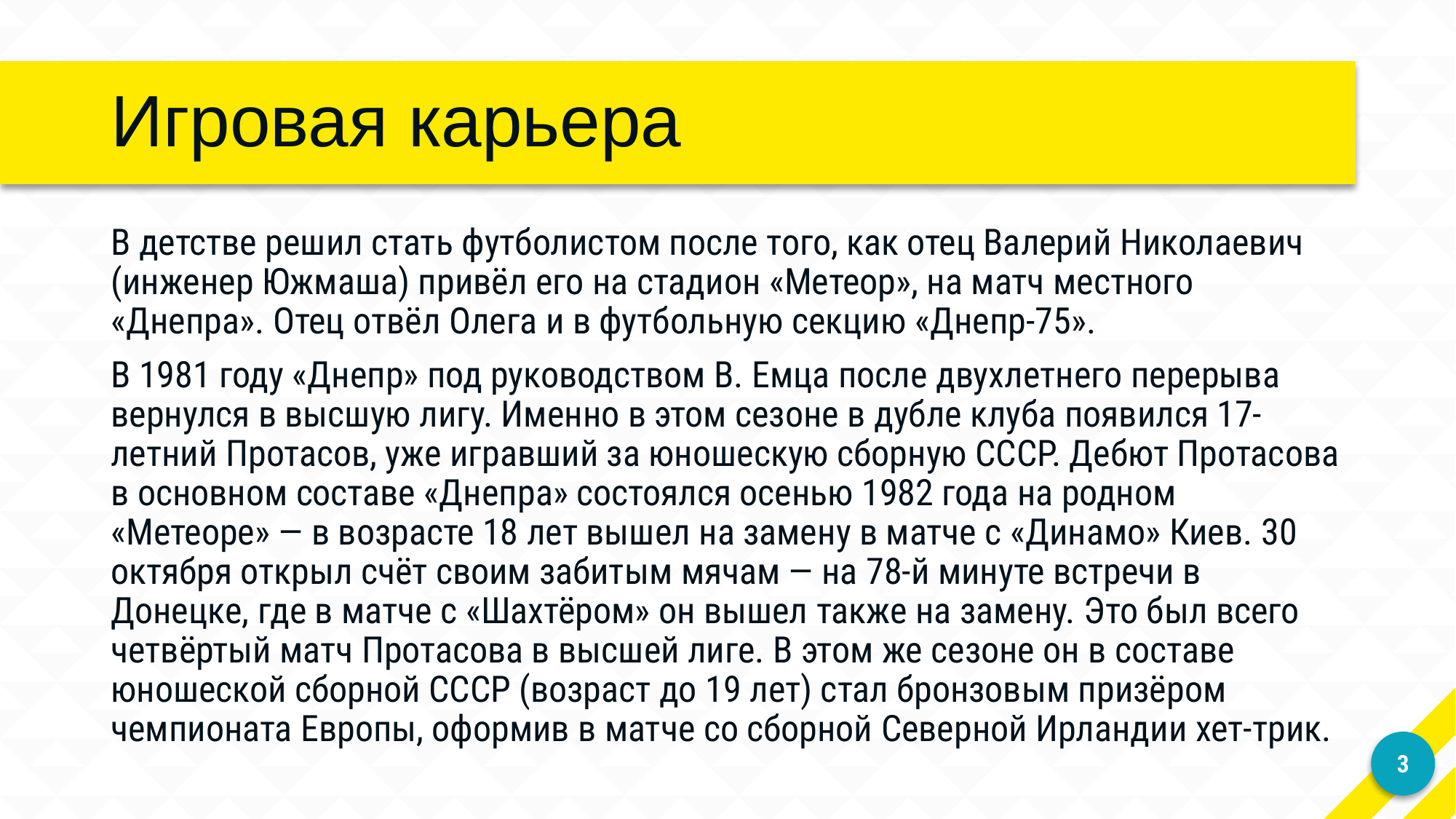

# Игровая карьера
В детстве решил стать футболистом после того, как отец Валерий Николаевич (инженер Южмаша) привёл его на стадион «Метеор», на матч местного «Днепра». Отец отвёл Олега и в футбольную секцию «Днепр-75».
В 1981 году «Днепр» под руководством В. Емца после двухлетнего перерыва вернулся в высшую лигу. Именно в этом сезоне в дубле клуба появился 17-летний Протасов, уже игравший за юношескую сборную СССР. Дебют Протасова в основном составе «Днепра» состоялся осенью 1982 года на родном «Метеоре» — в возрасте 18 лет вышел на замену в матче с «Динамо» Киев. 30 октября открыл счёт своим забитым мячам — на 78-й минуте встречи в Донецке, где в матче с «Шахтёром» он вышел также на замену. Это был всего четвёртый матч Протасова в высшей лиге. В этом же сезоне он в составе юношеской сборной СССР (возраст до 19 лет) стал бронзовым призёром чемпионата Европы, оформив в матче со сборной Северной Ирландии хет-трик.